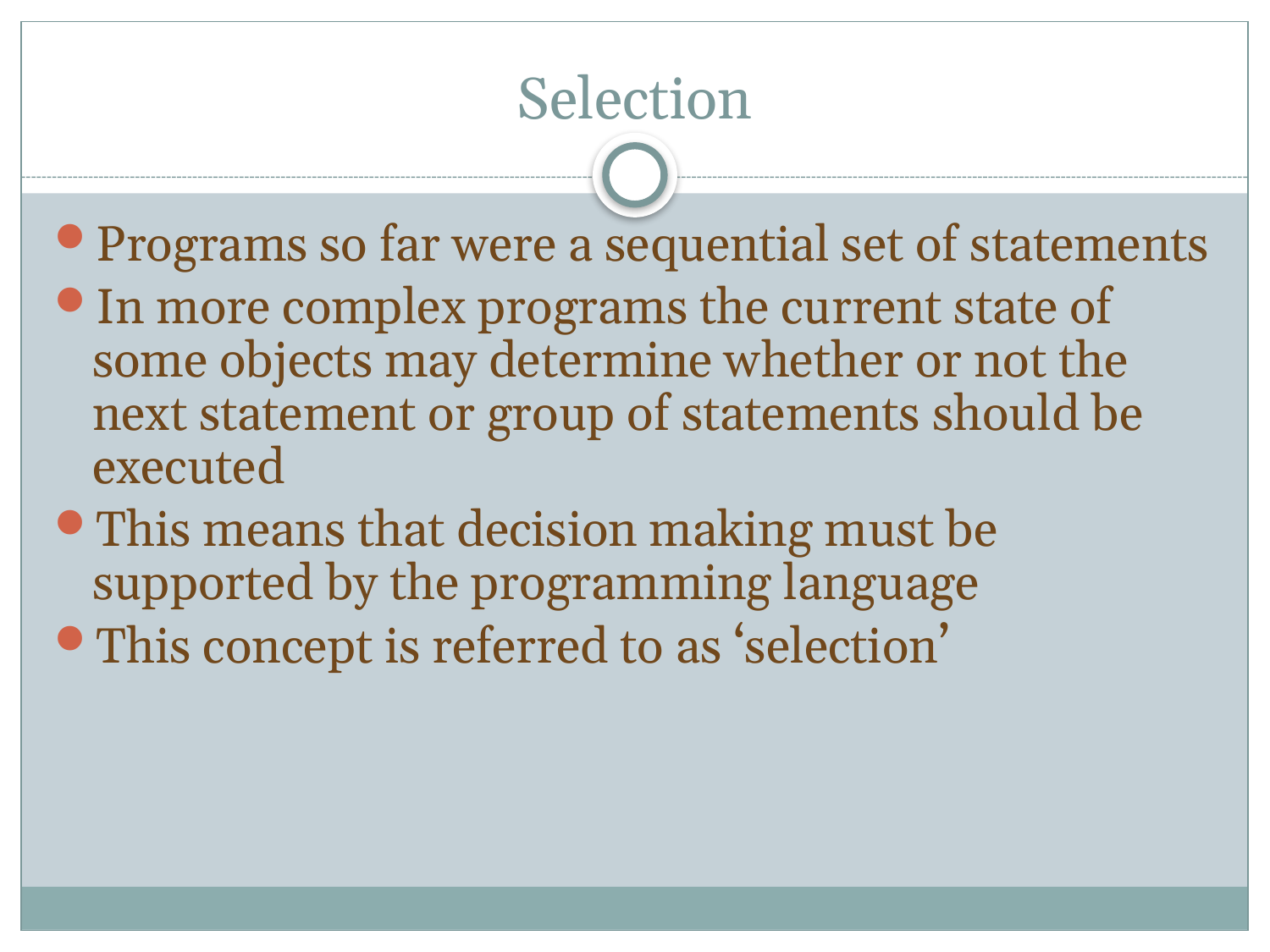

# Selection
Programs so far were a sequential set of statements
In more complex programs the current state of some objects may determine whether or not the next statement or group of statements should be executed
This means that decision making must be supported by the programming language
This concept is referred to as ‘selection’